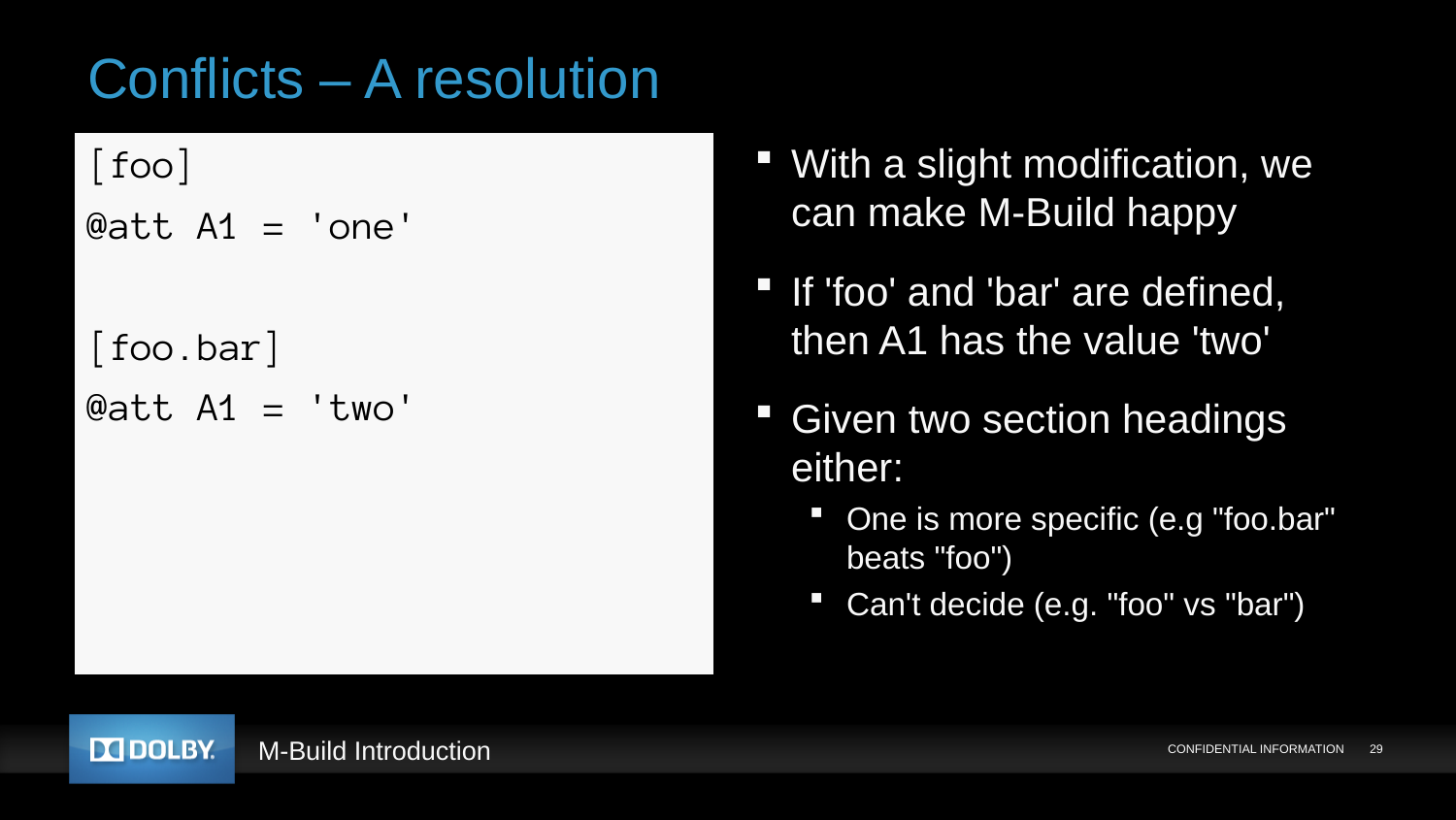

# Conflicts – A resolution
[foo]
@att A1 = 'one'

[foo.bar]
@att A1 = 'two'
With a slight modification, we can make M-Build happy
If 'foo' and 'bar' are defined, then A1 has the value 'two'
Given two section headings either:
One is more specific (e.g "foo.bar" beats "foo")
Can't decide (e.g. "foo" vs "bar")

CONFIDENTIAL INFORMATION
29